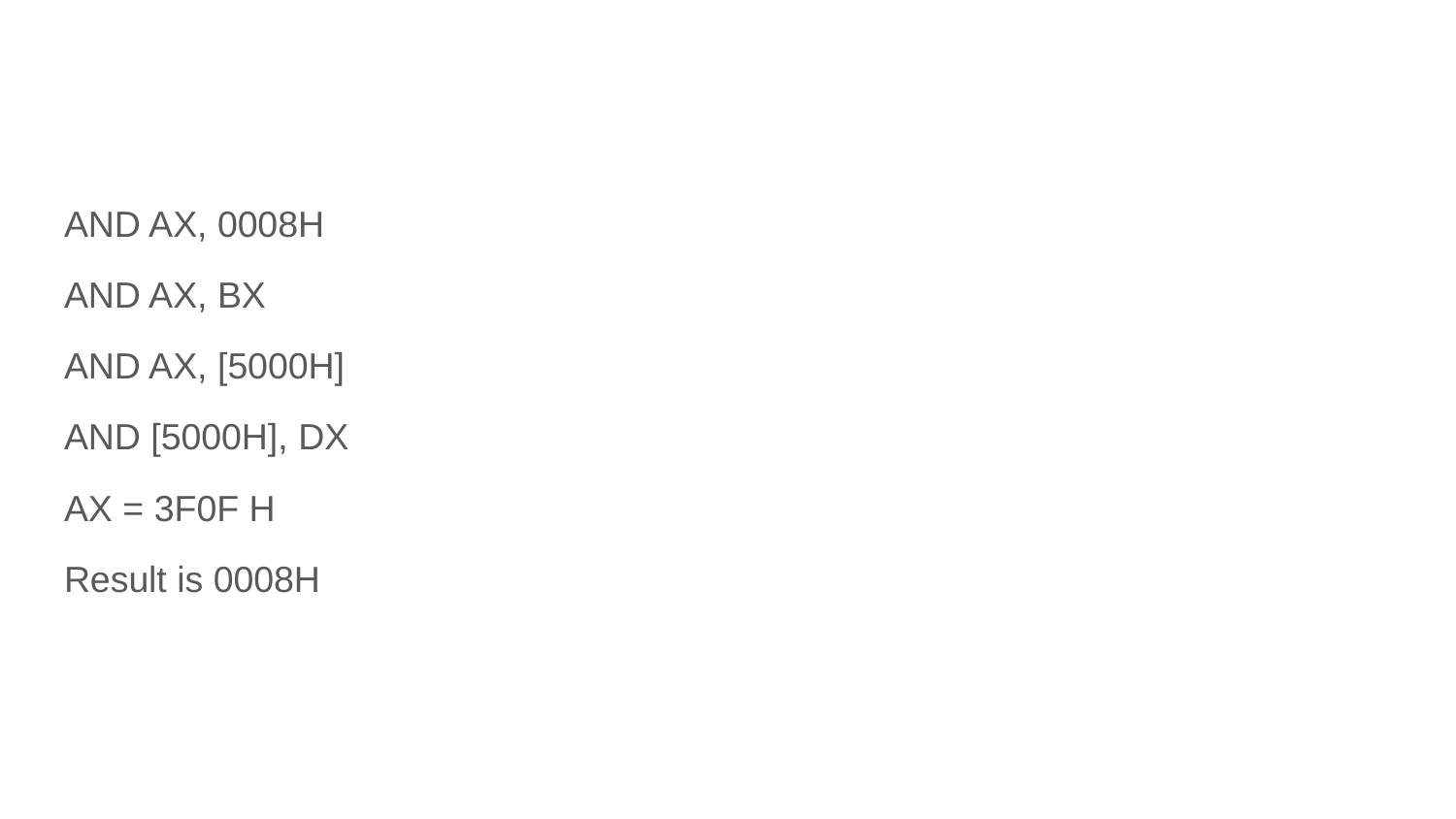

#
AND AX, 0008H
AND AX, BX
AND AX, [5000H]
AND [5000H], DX
AX = 3F0F H
Result is 0008H